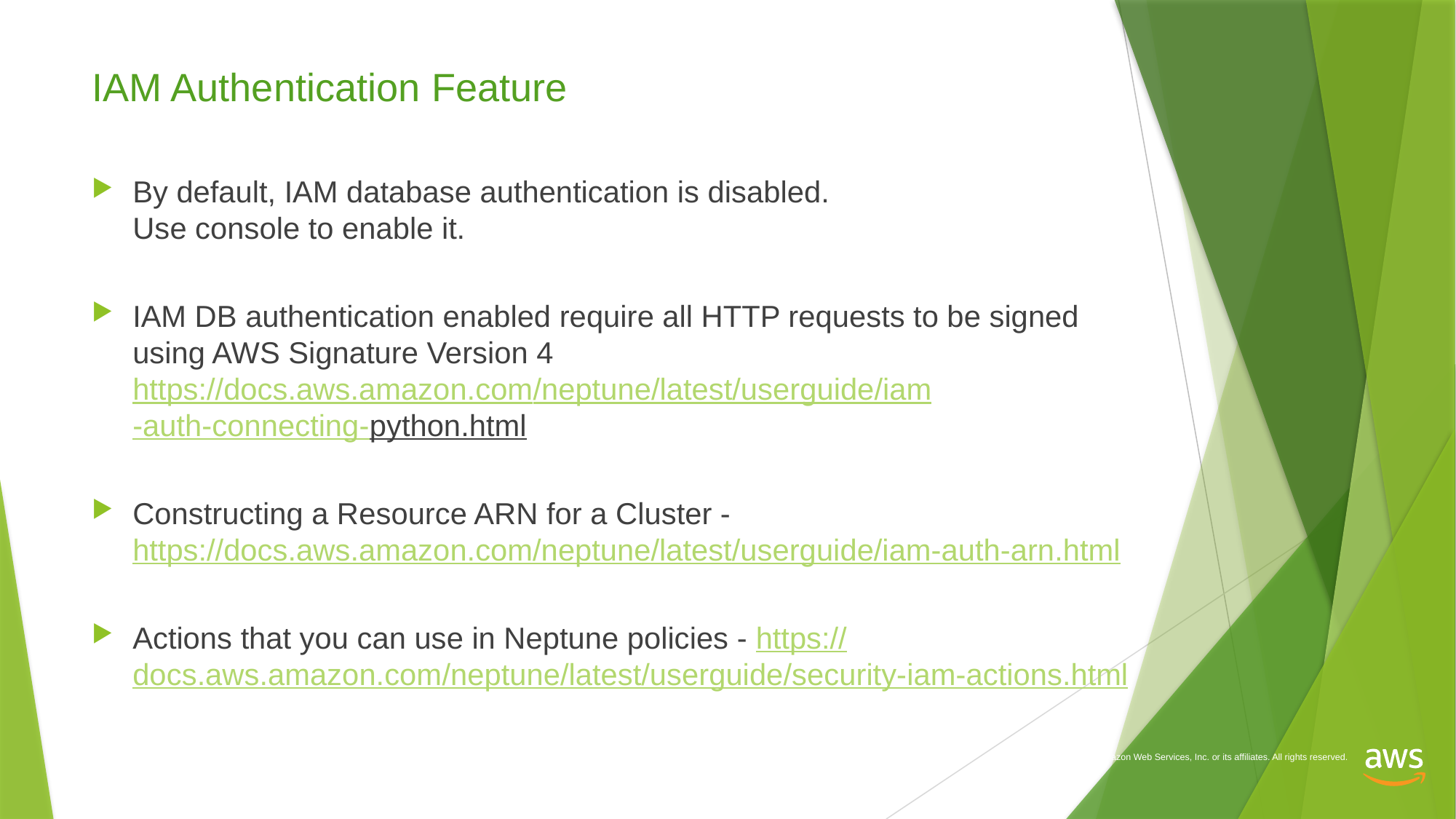

IAM Authentication Feature

By default, IAM database authentication is disabled.
Use console to enable it.
IAM DB authentication enabled require all HTTP requests to be signed using AWS Signature Version 4
https://docs.aws.amazon.com/neptune/latest/userguide/iam-auth-connecting-python.html
Constructing a Resource ARN for a Cluster - https://docs.aws.amazon.com/neptune/latest/userguide/iam-auth-arn.html
Actions that you can use in Neptune policies - https://docs.aws.amazon.com/neptune/latest/userguide/security-iam-actions.html